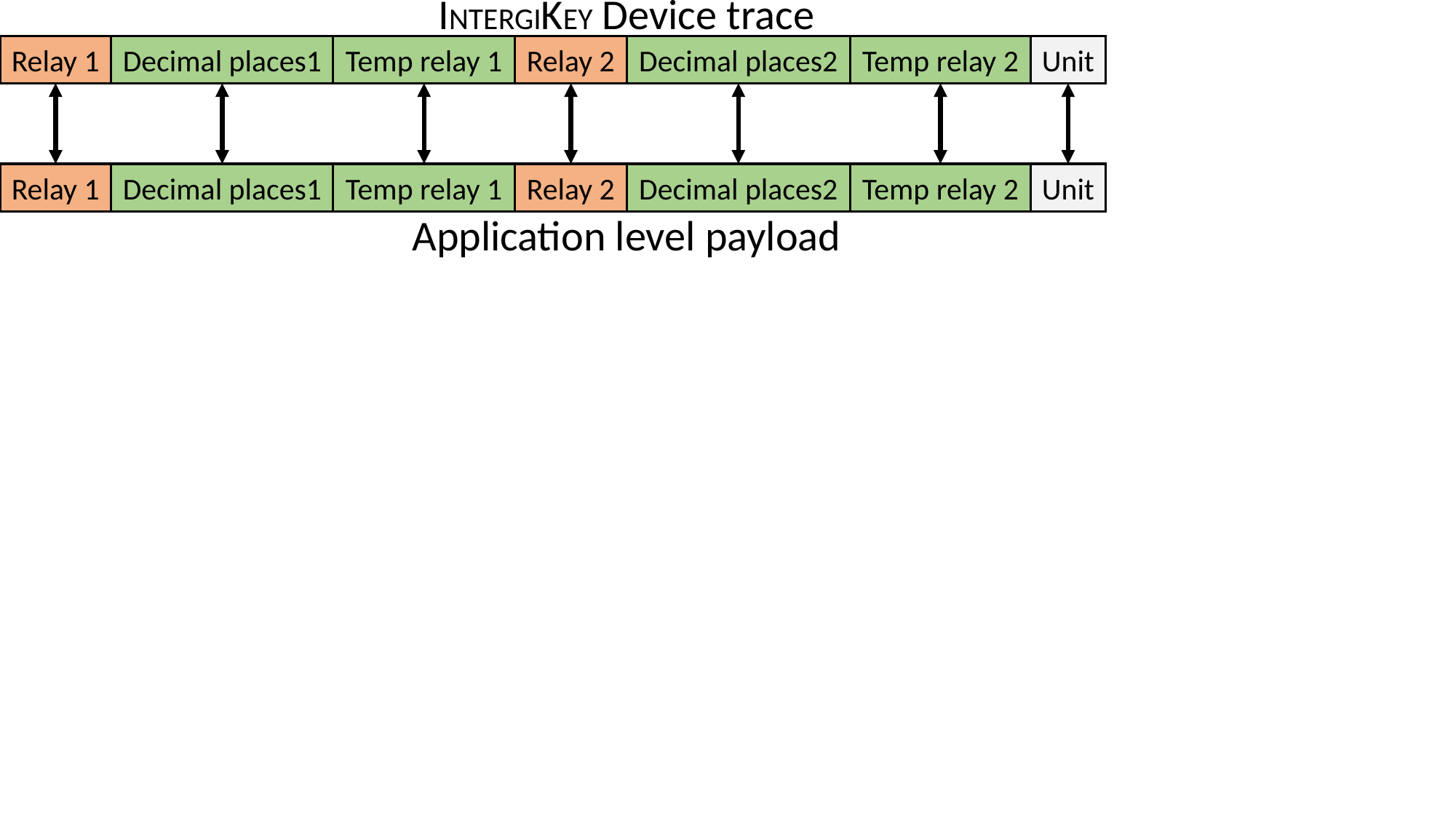

INTERGIKEY Device trace
Relay 1
Decimal places1
Temp relay 1
Relay 2
Decimal places2
Temp relay 2
Unit
Relay 1
Decimal places1
Temp relay 1
Relay 2
Decimal places2
Temp relay 2
Unit
Application level payload